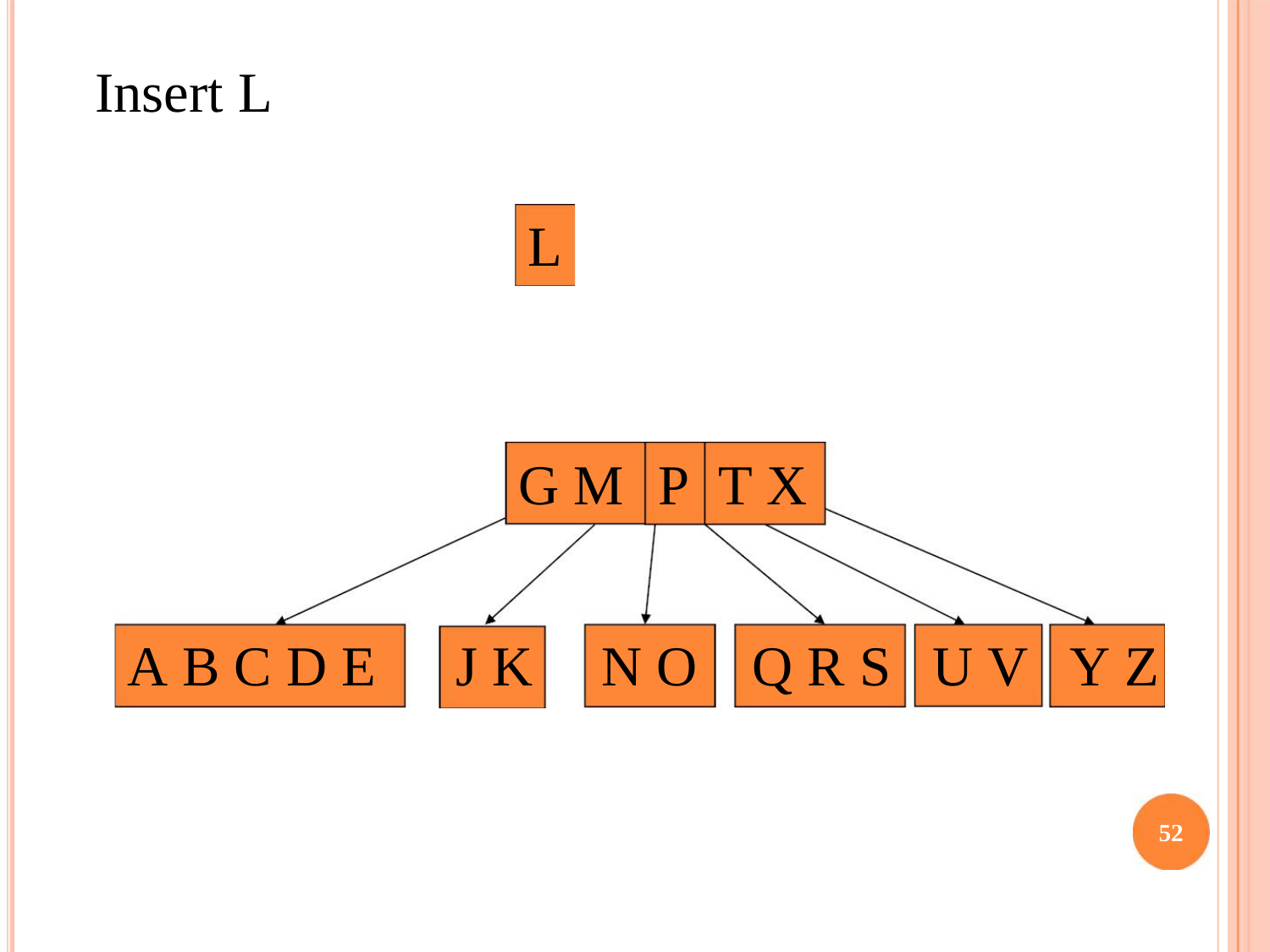

Insert L

L

G M P T X
A B C D E J K N O Q R S U V Y Z

52